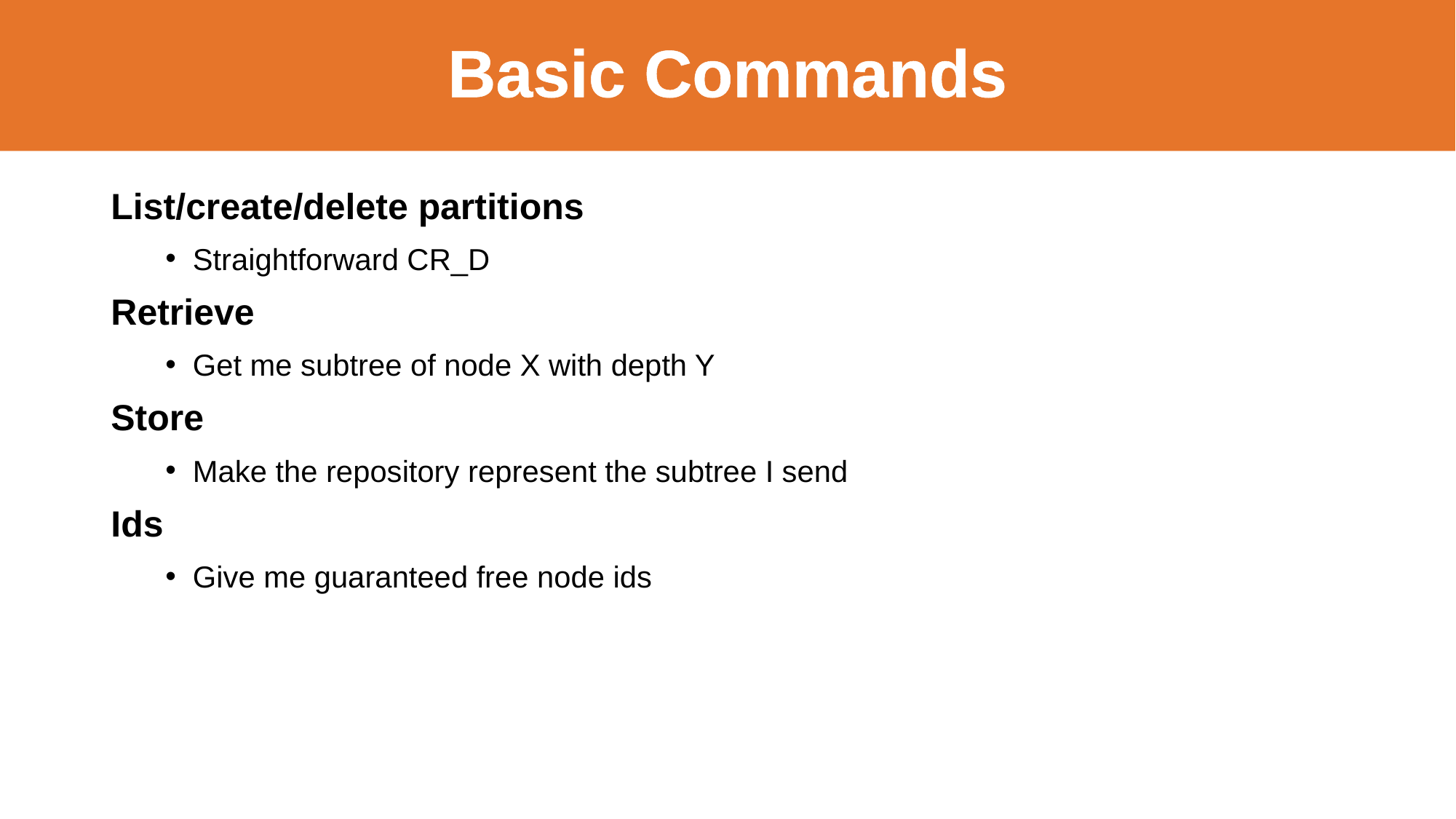

# Basic Commands
List/create/delete partitions
Straightforward CR_D
Retrieve
Get me subtree of node X with depth Y
Store
Make the repository represent the subtree I send
Ids
Give me guaranteed free node ids